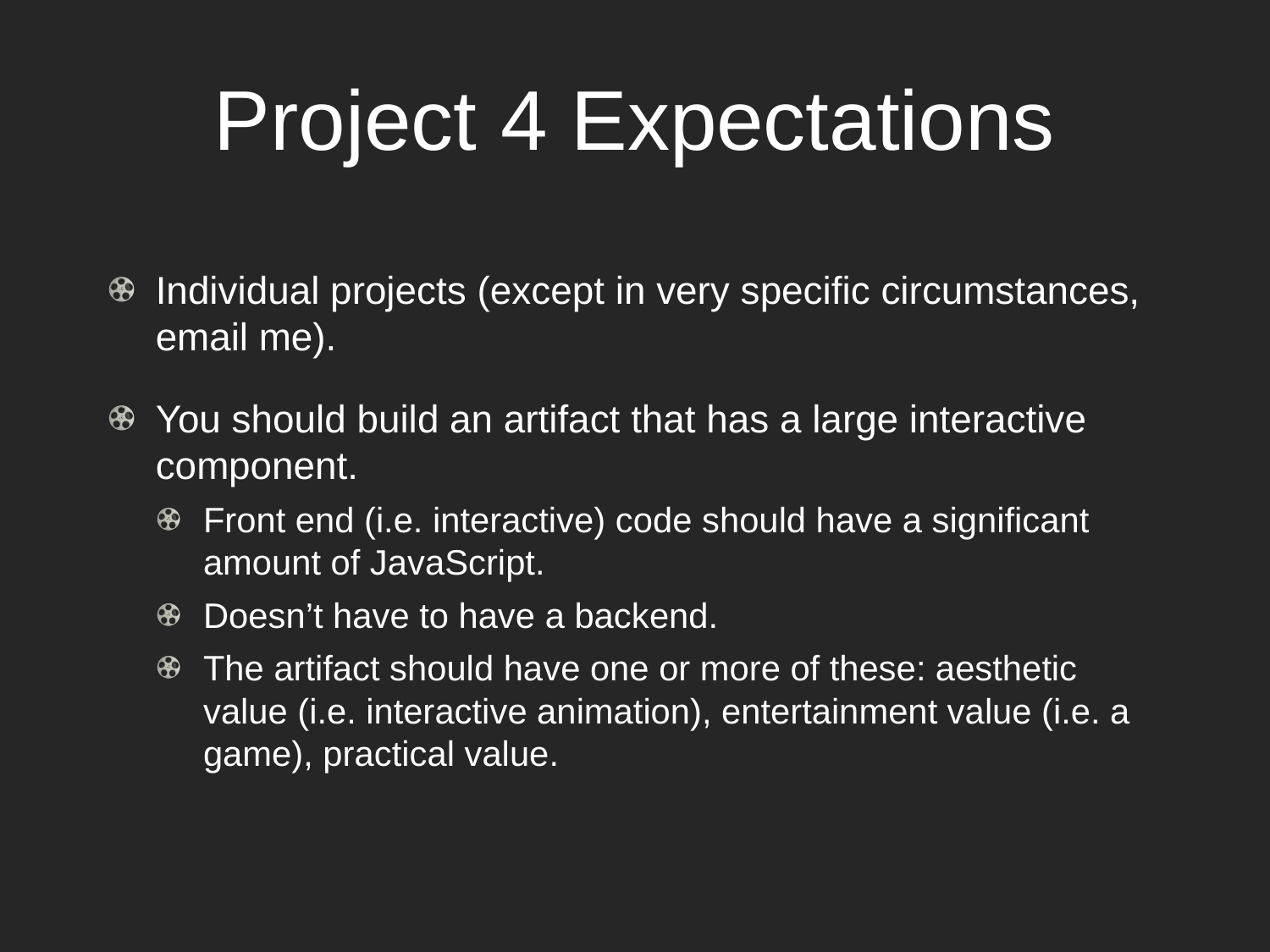

# Project 4 Expectations
Individual projects (except in very specific circumstances, email me).
You should build an artifact that has a large interactive component.
Front end (i.e. interactive) code should have a significant amount of JavaScript.
Doesn’t have to have a backend.
The artifact should have one or more of these: aesthetic value (i.e. interactive animation), entertainment value (i.e. a game), practical value.